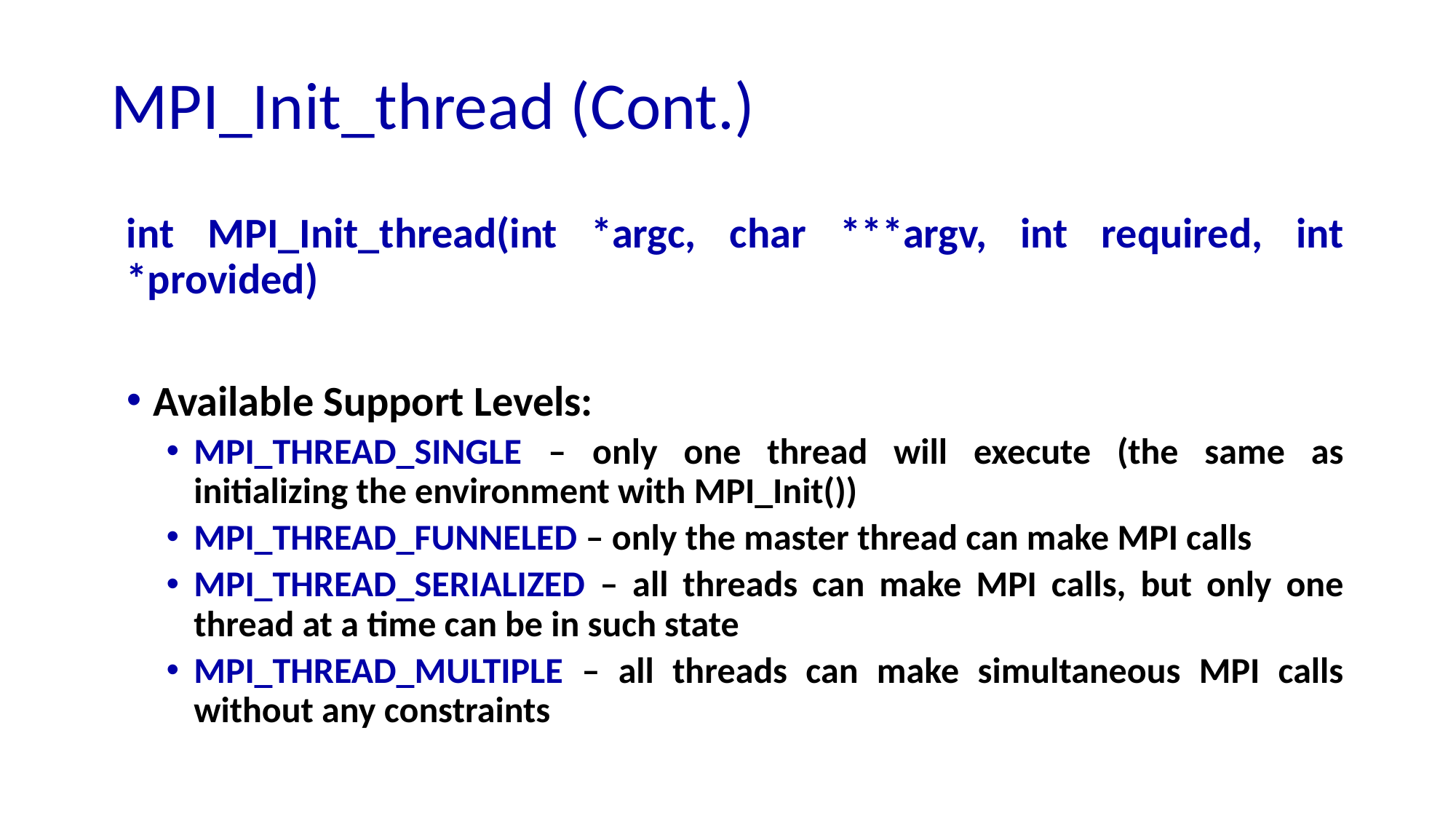

# MPI_Init_thread (Cont.)
int MPI_Init_thread(int *argc, char ***argv, int required, int *provided)

Available Support Levels:
MPI_THREAD_SINGLE – only one thread will execute (the same as initializing the environment with MPI_Init())
MPI_THREAD_FUNNELED – only the master thread can make MPI calls
MPI_THREAD_SERIALIZED – all threads can make MPI calls, but only one thread at a time can be in such state
MPI_THREAD_MULTIPLE – all threads can make simultaneous MPI calls without any constraints